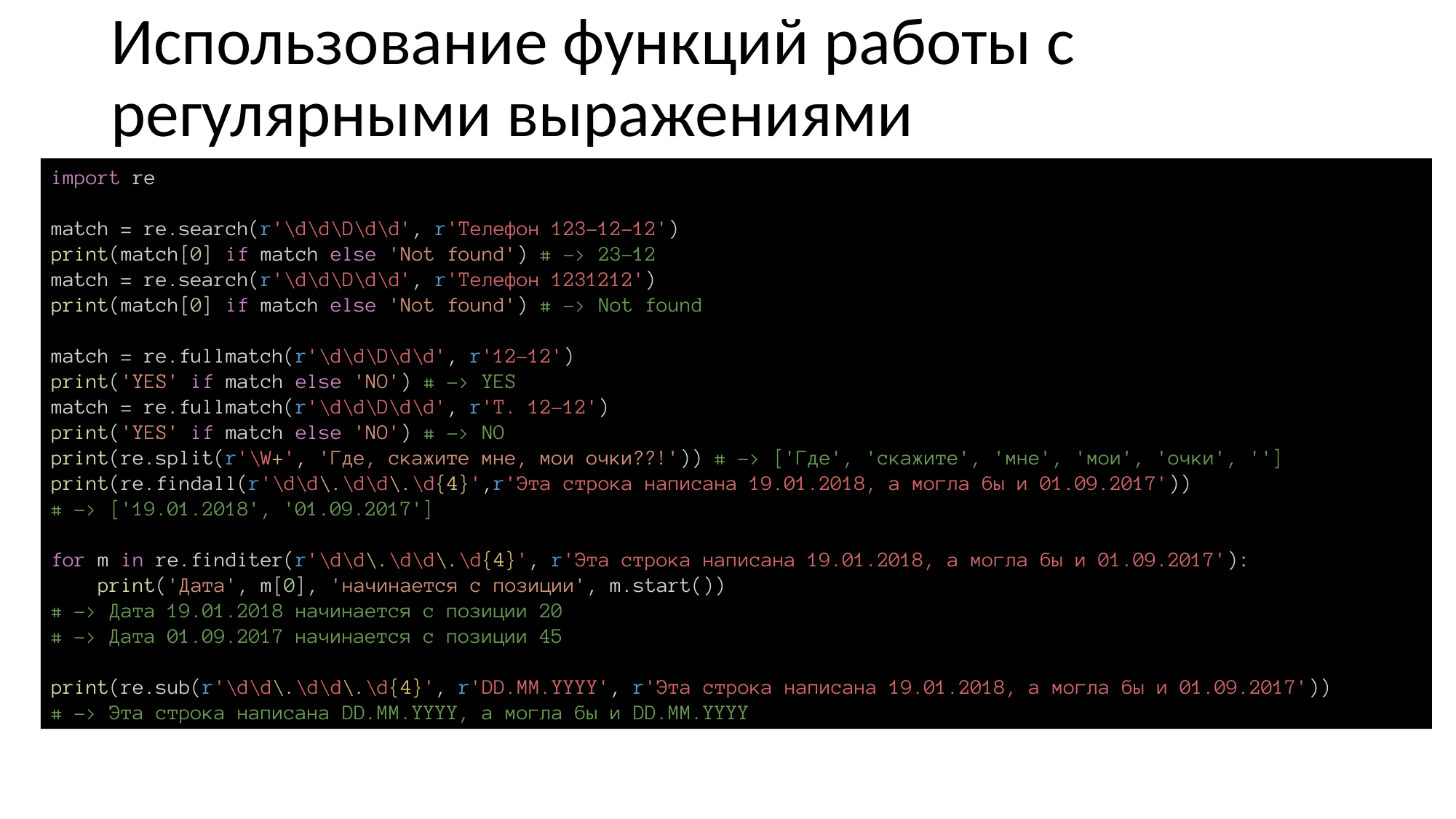

# Использование функций работы с регулярными выражениями
import re
match = re.search(r'\d\d\D\d\d', r'Телефон 123-12-12')
print(match[0] if match else 'Not found') # -> 23-12
match = re.search(r'\d\d\D\d\d', r'Телефон 1231212')
print(match[0] if match else 'Not found') # -> Not found
match = re.fullmatch(r'\d\d\D\d\d', r'12-12')
print('YES' if match else 'NO') # -> YES
match = re.fullmatch(r'\d\d\D\d\d', r'Т. 12-12')
print('YES' if match else 'NO') # -> NO 
print(re.split(r'\W+', 'Где, скажите мне, мои очки??!')) # -> ['Где', 'скажите', 'мне', 'мои', 'очки', '']
print(re.findall(r'\d\d\.\d\d\.\d{4}',r'Эта строка написана 19.01.2018, а могла бы и 01.09.2017'))
# -> ['19.01.2018', '01.09.2017']
for m in re.finditer(r'\d\d\.\d\d\.\d{4}', r'Эта строка написана 19.01.2018, а могла бы и 01.09.2017'):
    print('Дата', m[0], 'начинается с позиции', m.start())
# -> Дата 19.01.2018 начинается с позиции 20
# -> Дата 01.09.2017 начинается с позиции 45
print(re.sub(r'\d\d\.\d\d\.\d{4}', r'DD.MM.YYYY', r'Эта строка написана 19.01.2018, а могла бы и 01.09.2017'))
# -> Эта строка написана DD.MM.YYYY, а могла бы и DD.MM.YYYY